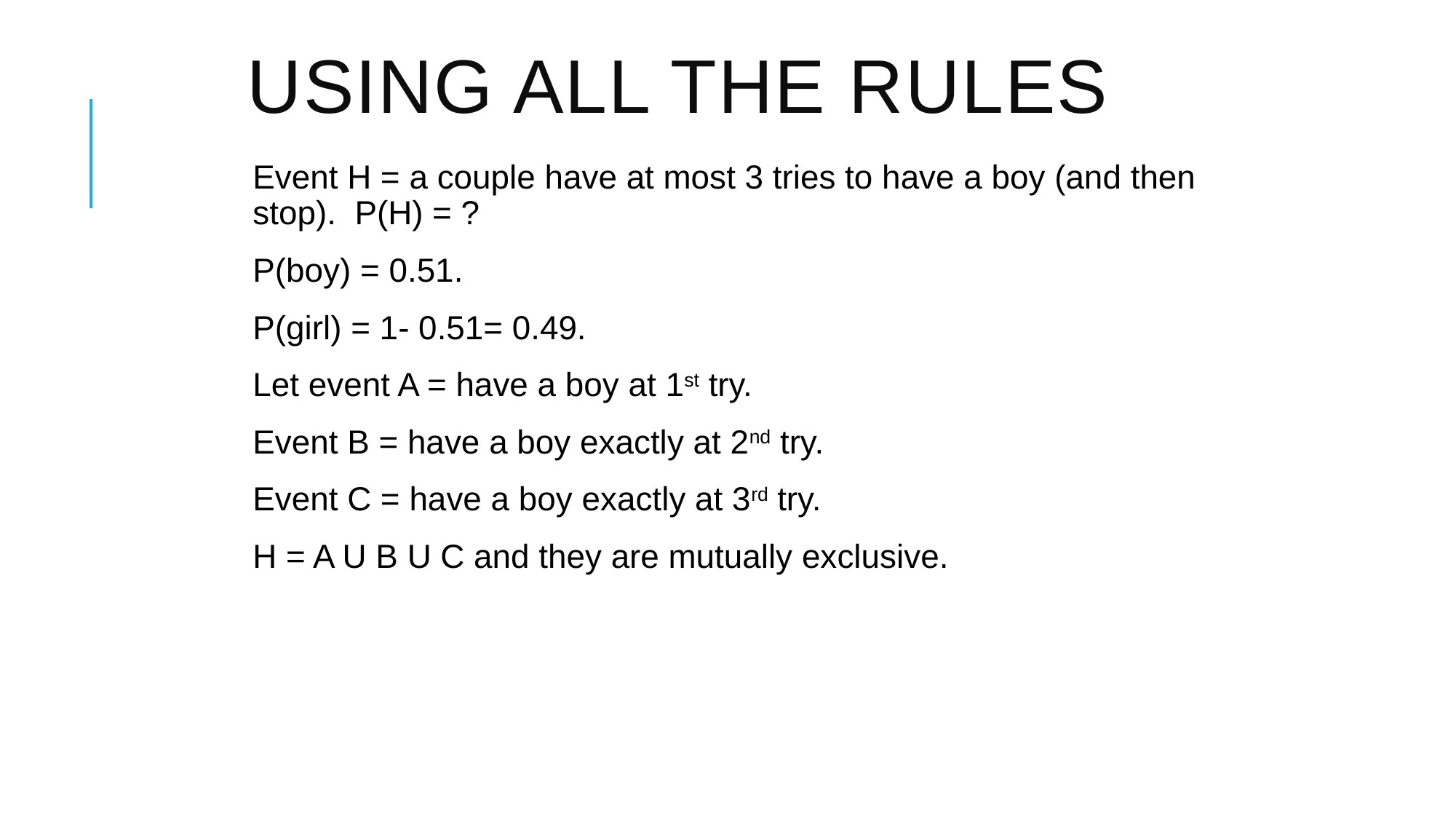

# Using all the rules
Event H = a couple have at most 3 tries to have a boy (and then stop).  P(H) = ?
P(boy) = 0.51.
P(girl) = 1- 0.51= 0.49.
Let event A = have a boy at 1st try.
Event B = have a boy exactly at 2nd try.
Event C = have a boy exactly at 3rd try.
H = A U B U C and they are mutually exclusive.